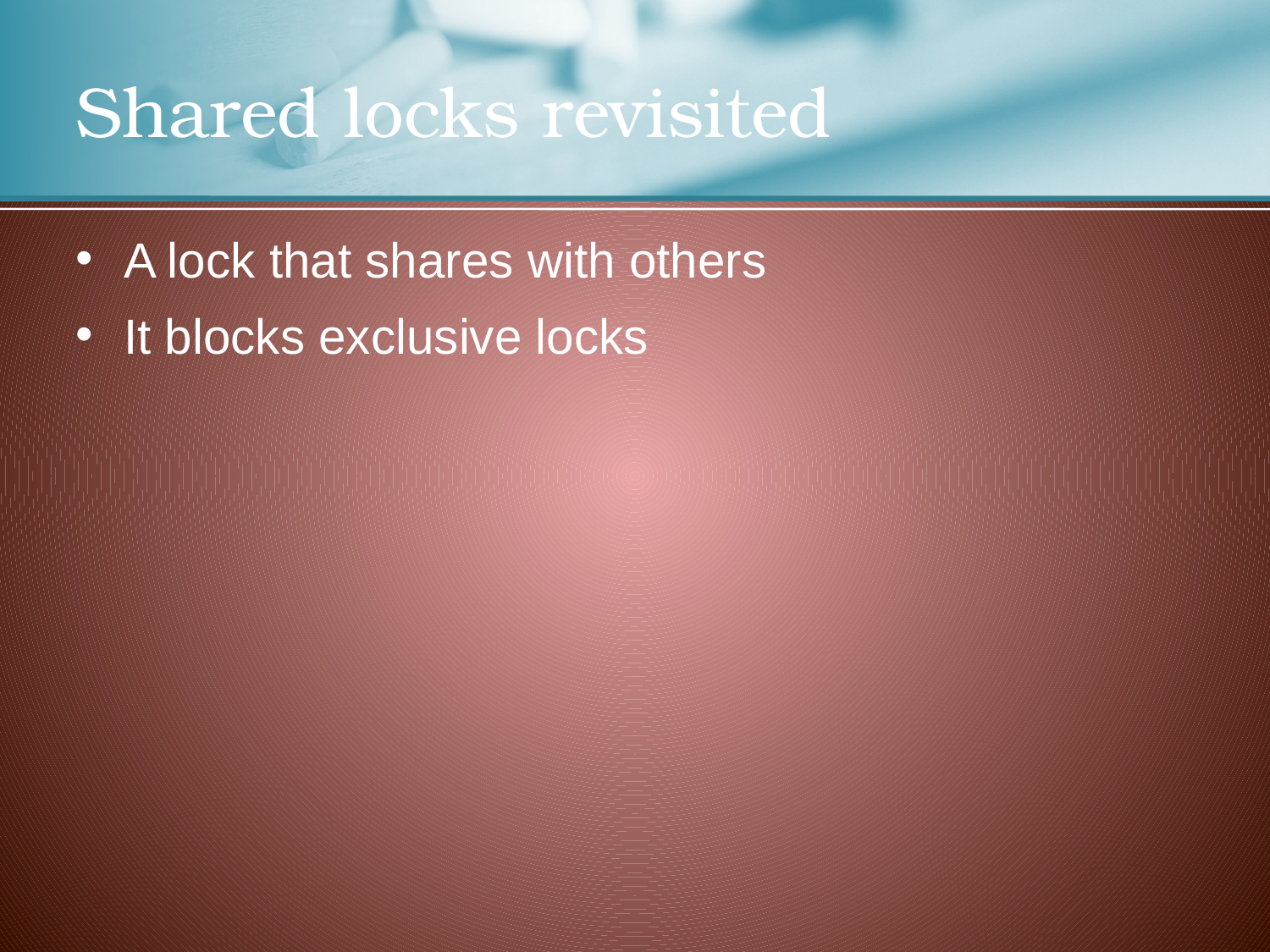

# Shared locks revisited
A lock that shares with others
It blocks exclusive locks